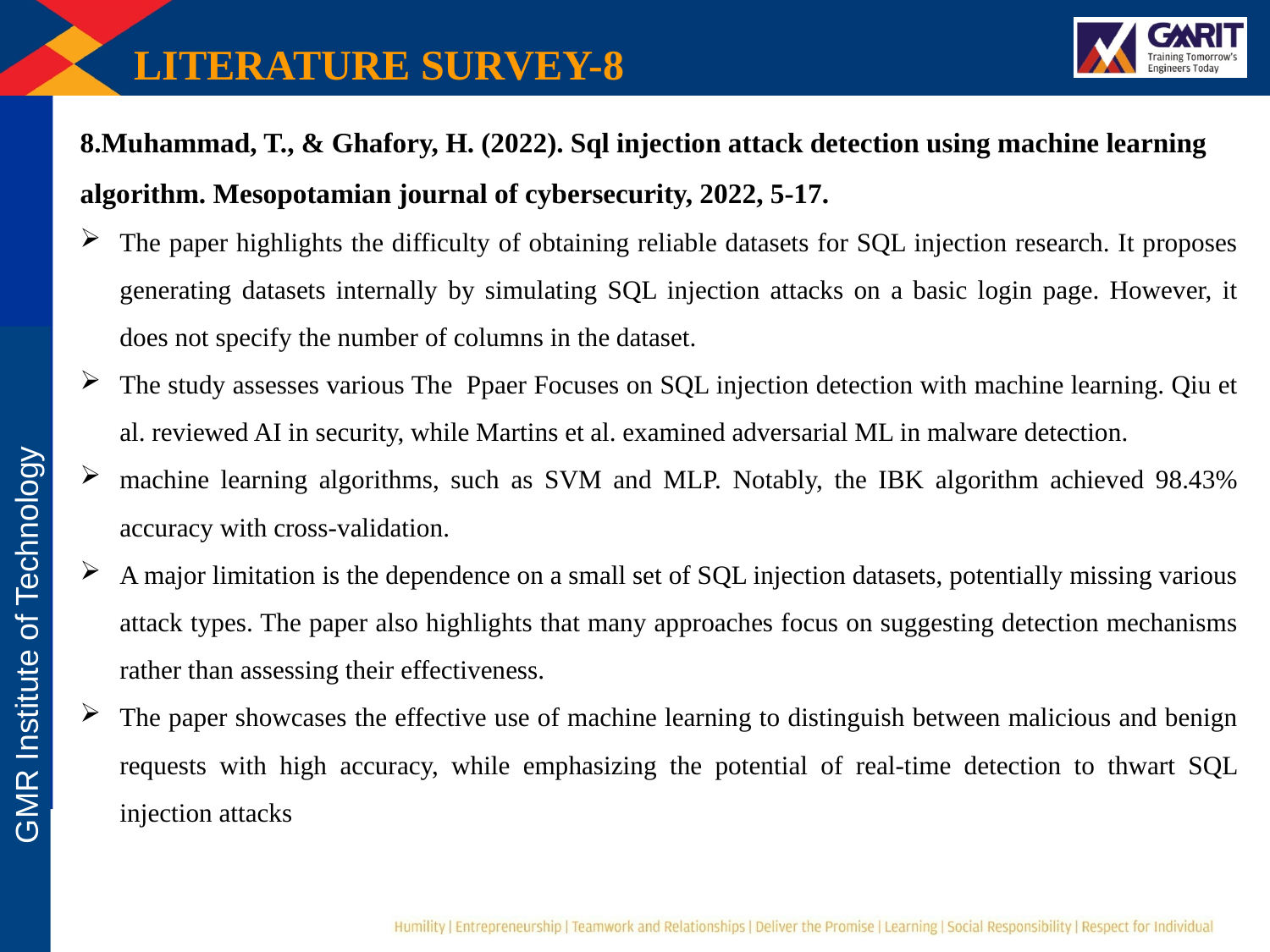

LITERATURE SURVEY-8

8.Muhammad, T., & Ghafory, H. (2022). Sql injection attack detection using machine learning algorithm. Mesopotamian journal of cybersecurity, 2022, 5-17.
The paper highlights the difficulty of obtaining reliable datasets for SQL injection research. It proposes generating datasets internally by simulating SQL injection attacks on a basic login page. However, it does not specify the number of columns in the dataset.
The study assesses various The  Ppaer Focuses on SQL injection detection with machine learning. Qiu et al. reviewed AI in security, while Martins et al. examined adversarial ML in malware detection.
machine learning algorithms, such as SVM and MLP. Notably, the IBK algorithm achieved 98.43% accuracy with cross-validation.
A major limitation is the dependence on a small set of SQL injection datasets, potentially missing various attack types. The paper also highlights that many approaches focus on suggesting detection mechanisms rather than assessing their effectiveness.
The paper showcases the effective use of machine learning to distinguish between malicious and benign requests with high accuracy, while emphasizing the potential of real-time detection to thwart SQL injection attacks